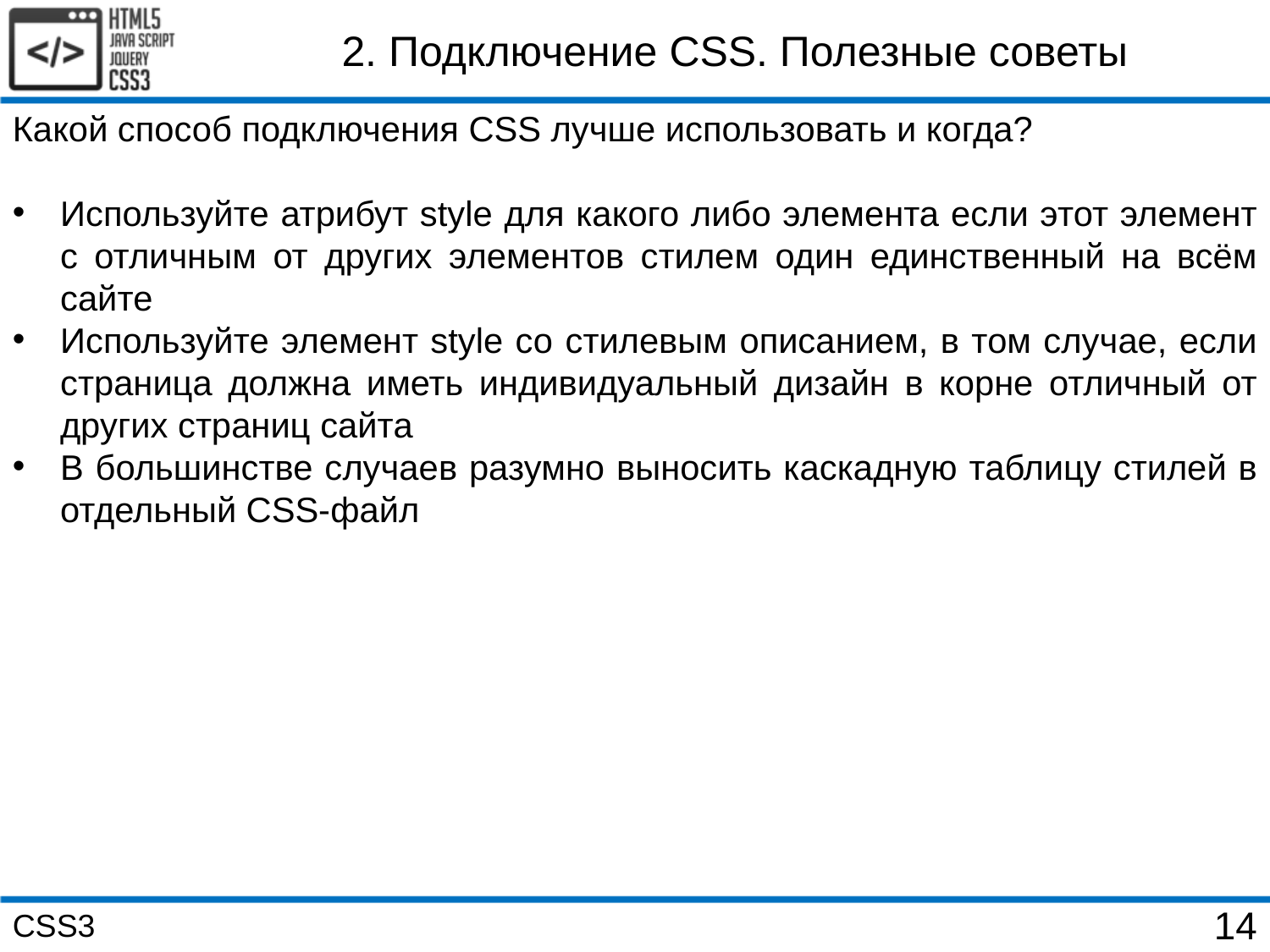

2. Подключение CSS. Полезные советы
Какой способ подключения CSS лучше использовать и когда?

Используйте атрибут style для какого либо элемента если этот элемент с отличным от других элементов стилем один единственный на всём сайте
Используйте элемент style со стилевым описанием, в том случае, если страница должна иметь индивидуальный дизайн в корне отличный от других страниц сайта
В большинстве случаев разумно выносить каскадную таблицу стилей в отдельный CSS-файл
CSS3
14